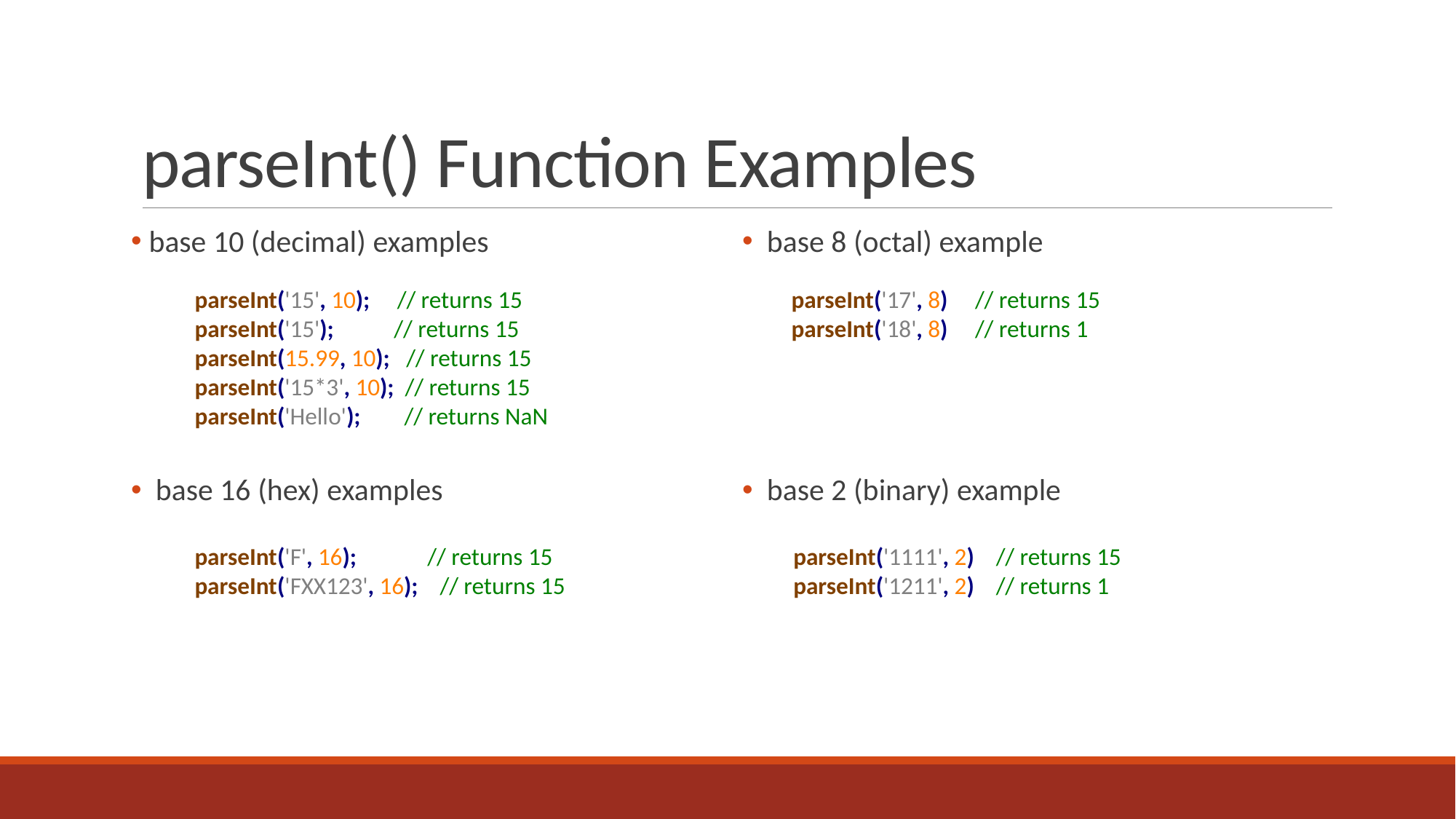

# parseInt() Function Examples
 base 10 (decimal) examples

  base 16 (hex) examples

  base 8 (octal) example

  base 2 (binary) example

parseInt('15', 10);     // returns 15
parseInt('15');           // returns 15
parseInt(15.99, 10);   // returns 15
parseInt('15*3', 10);  // returns 15
parseInt('Hello');        // returns NaN
parseInt('17', 8)     // returns 15
parseInt('18', 8)     // returns 1
parseInt('1111', 2)    // returns 15
parseInt('1211', 2)    // returns 1
parseInt('F', 16);             // returns 15
parseInt('FXX123', 16);    // returns 15